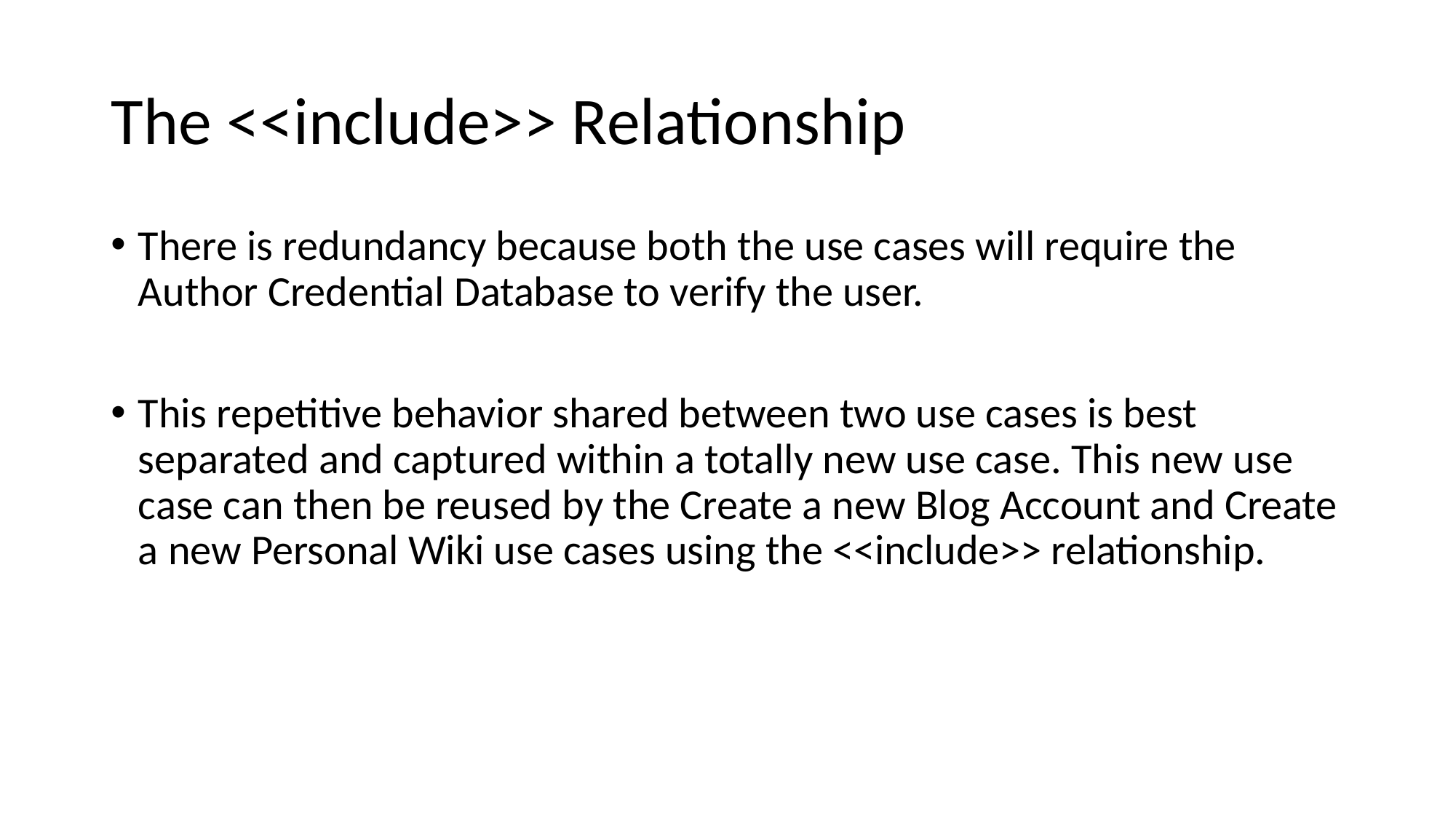

# The <<include>> Relationship
There is redundancy because both the use cases will require the Author Credential Database to verify the user.

This repetitive behavior shared between two use cases is best separated and captured within a totally new use case. This new use case can then be reused by the Create a new Blog Account and Create a new Personal Wiki use cases using the <<include>> relationship.